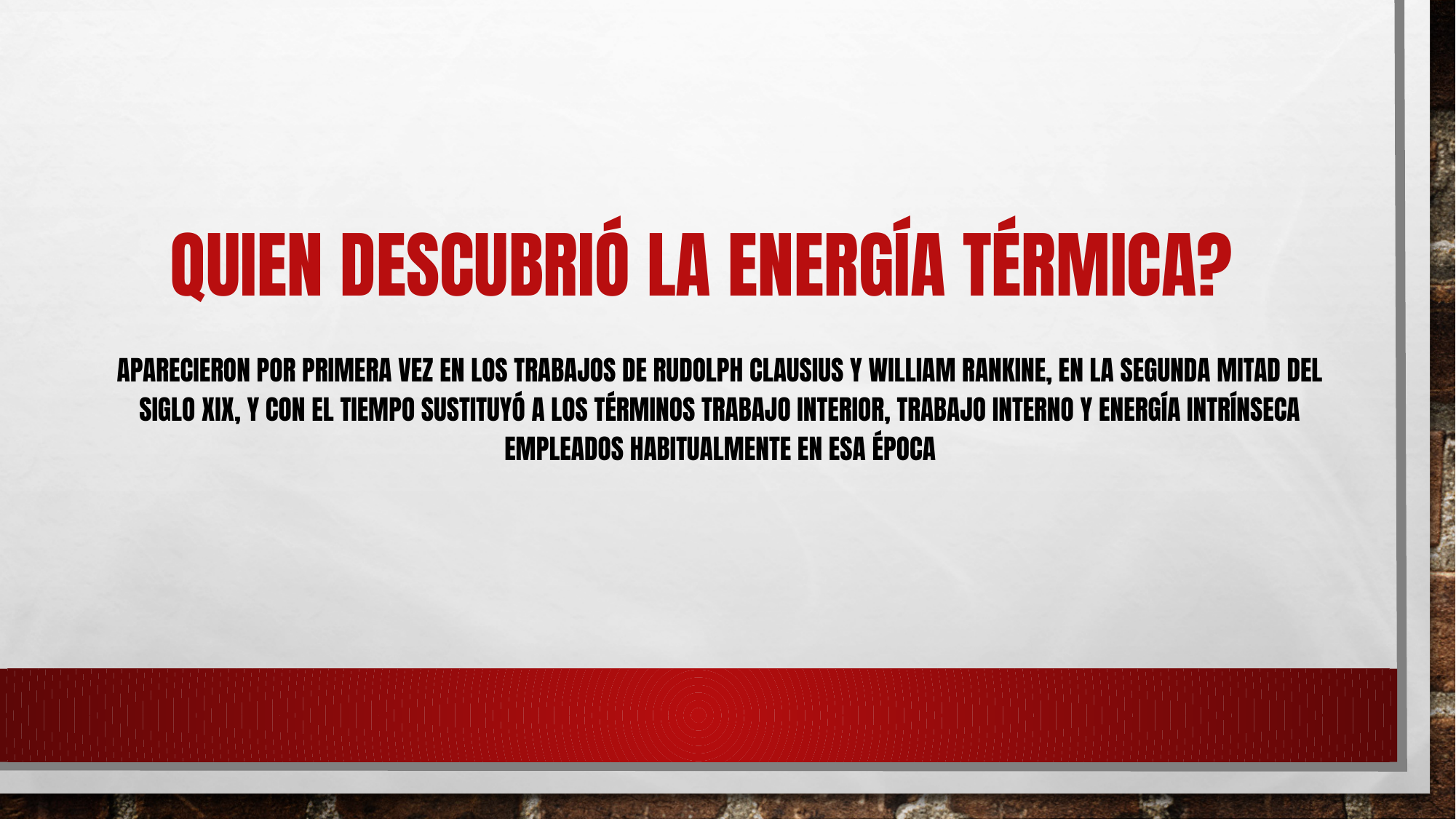

# Quien descubrió la energía térmica?
aparecieron por primera vez en los trabajos de Rudolph Clausius y William Rankine, en la segunda mitad del siglo XIX, y con el tiempo sustituyó a los términos trabajo interior, trabajo interno y energía intrínseca empleados habitualmente en esa época